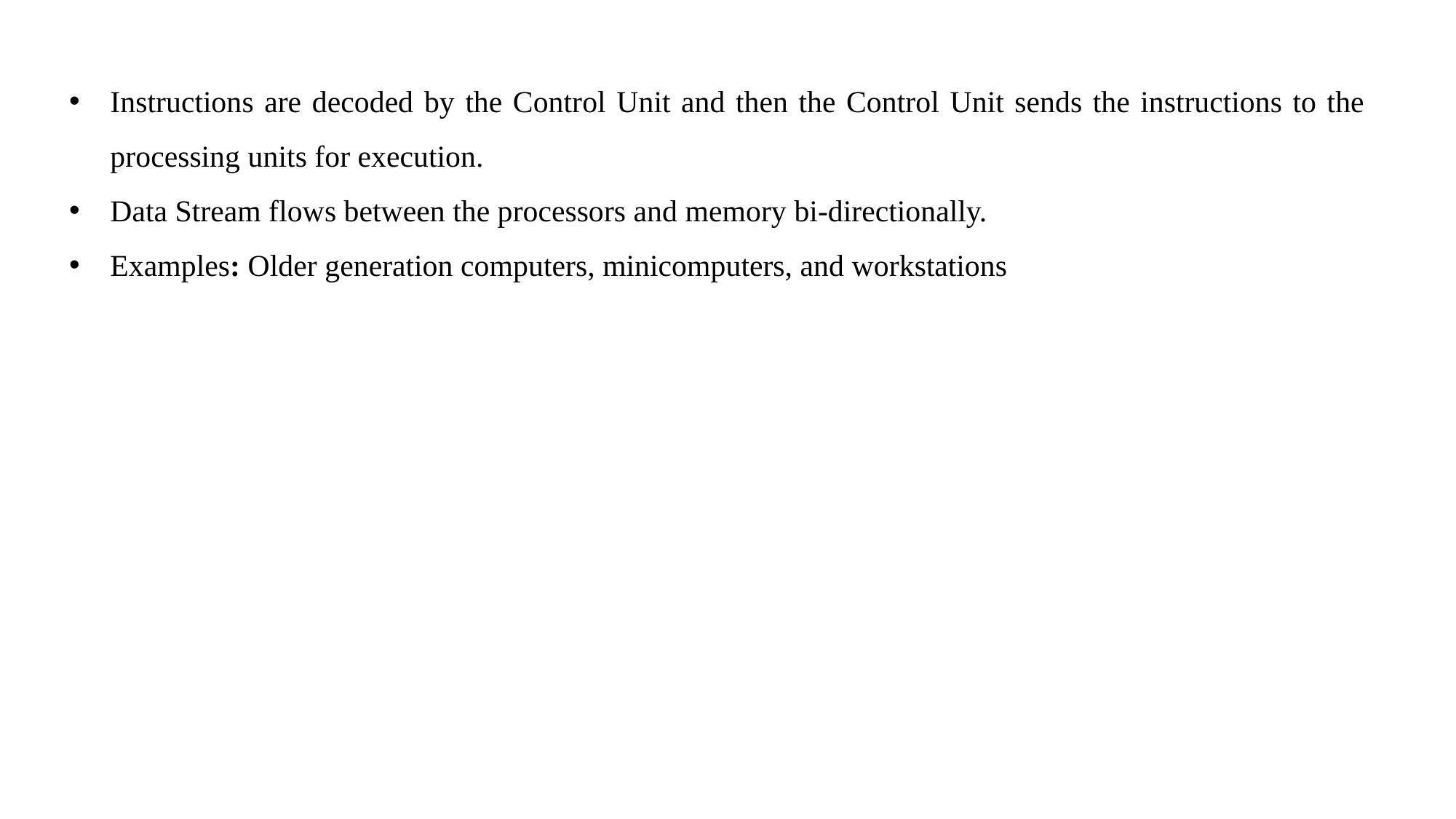

Instructions are decoded by the Control Unit and then the Control Unit sends the instructions to the processing units for execution.
Data Stream flows between the processors and memory bi-directionally.
Examples: Older generation computers, minicomputers, and workstations